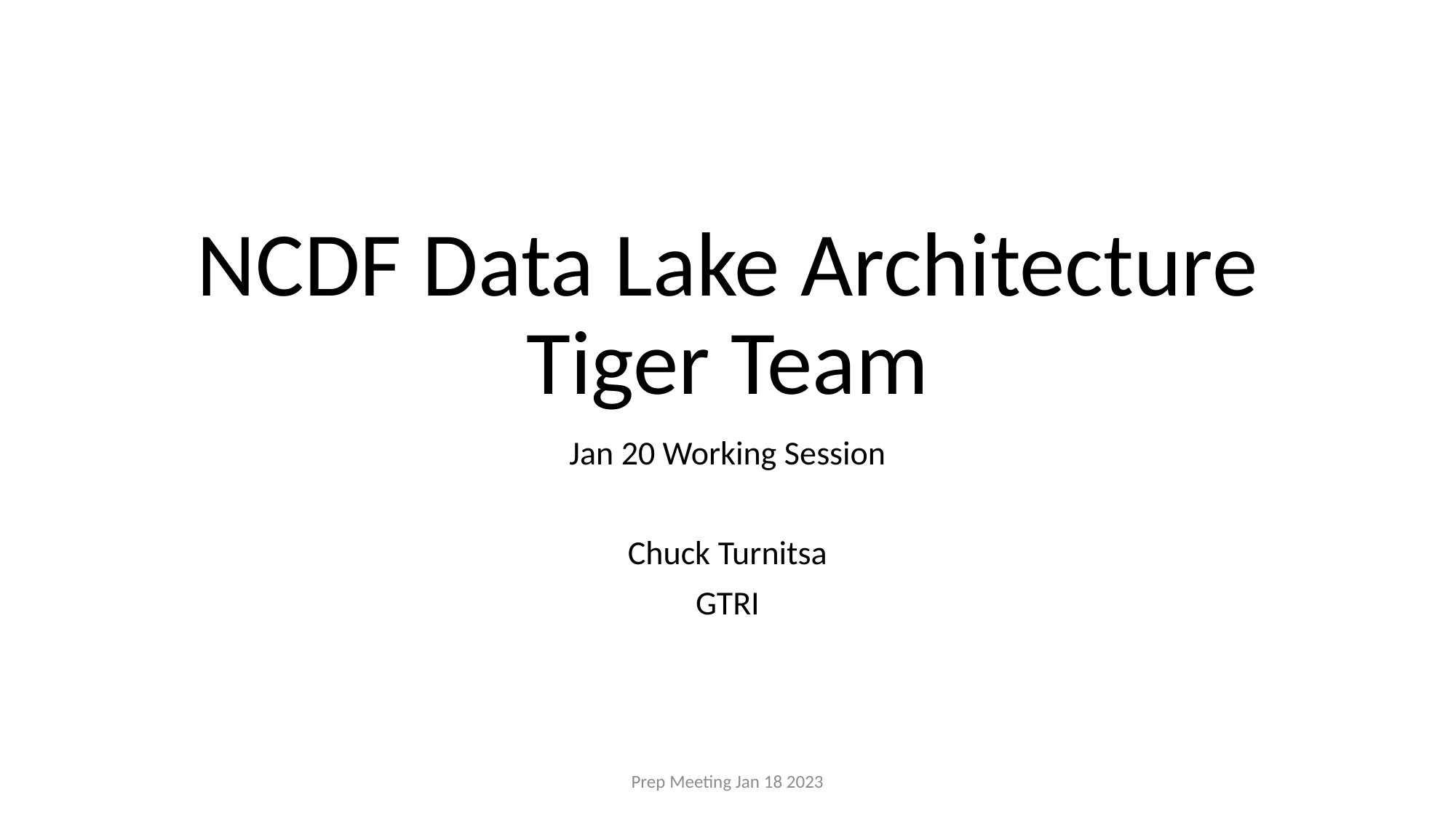

# NCDF Data Lake Architecture Tiger Team
Jan 20 Working Session

Chuck Turnitsa
GTRI
Prep Meeting Jan 18 2023